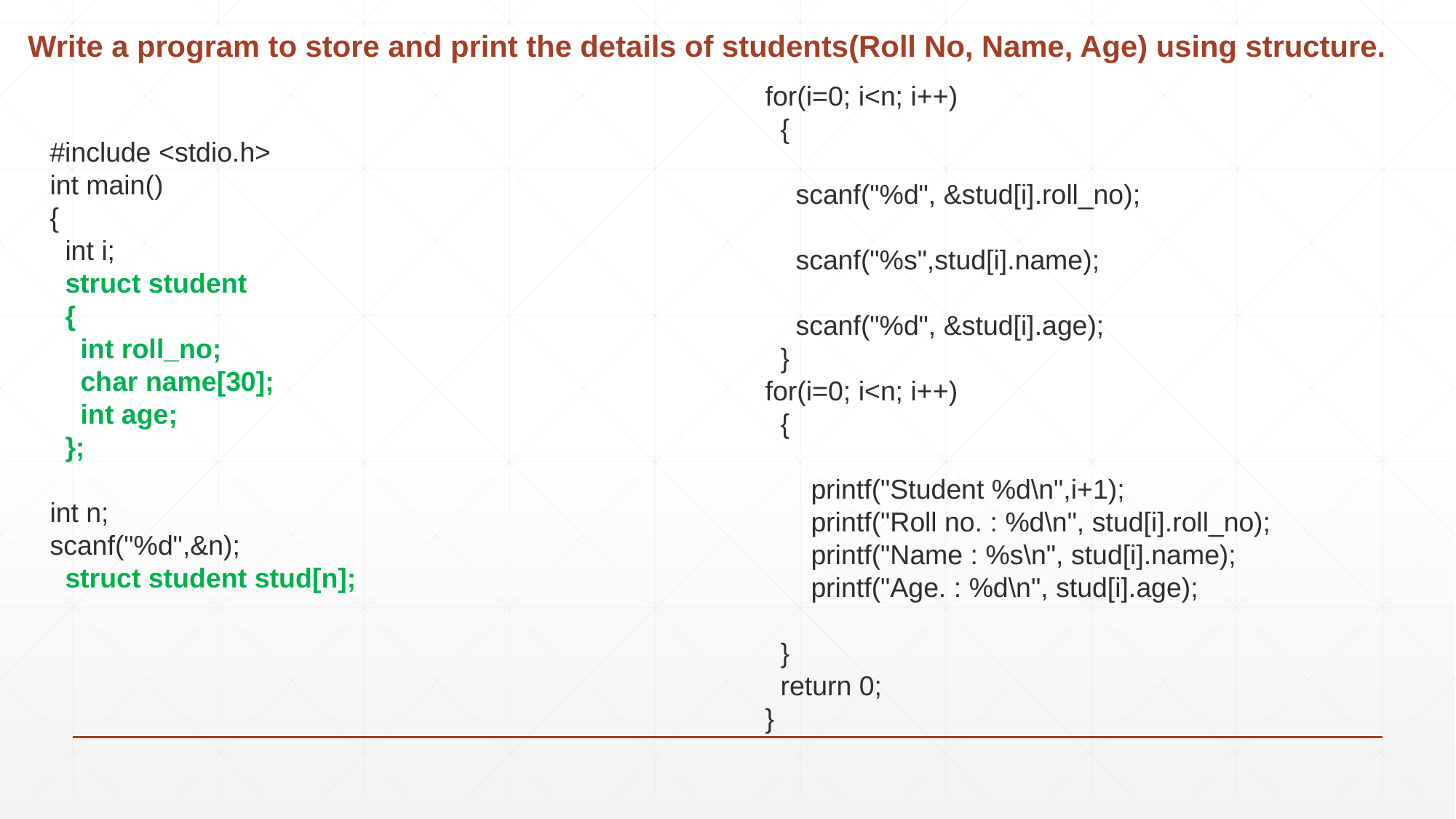

# Write a program to store and print the details of students(Roll No, Name, Age) using structure.
for(i=0; i<n; i++)
  {

    scanf("%d", &stud[i].roll_no);

    scanf("%s",stud[i].name);

    scanf("%d", &stud[i].age);
  }
for(i=0; i<n; i++)
  {

      printf("Student %d\n",i+1);
      printf("Roll no. : %d\n", stud[i].roll_no);
      printf("Name : %s\n", stud[i].name);
      printf("Age. : %d\n", stud[i].age);

  }
  return 0;
}
#include <stdio.h>
int main()
{
  int i;
  struct student
  {
    int roll_no;
    char name[30];
    int age;
  };

int n;
scanf("%d",&n);
  struct student stud[n];